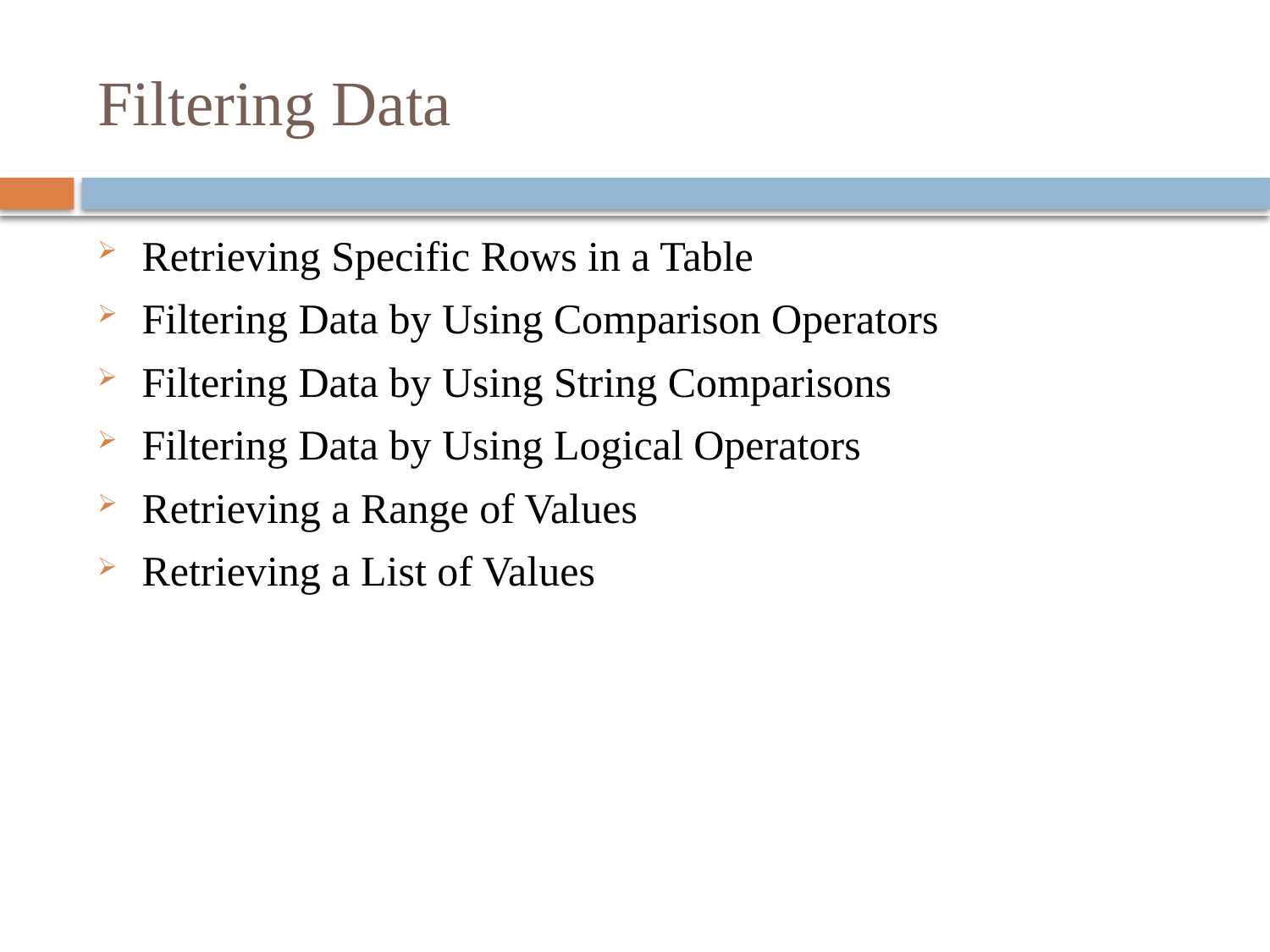

# Filtering Data
Retrieving Specific Rows in a Table
Filtering Data by Using Comparison Operators
Filtering Data by Using String Comparisons
Filtering Data by Using Logical Operators
Retrieving a Range of Values
Retrieving a List of Values